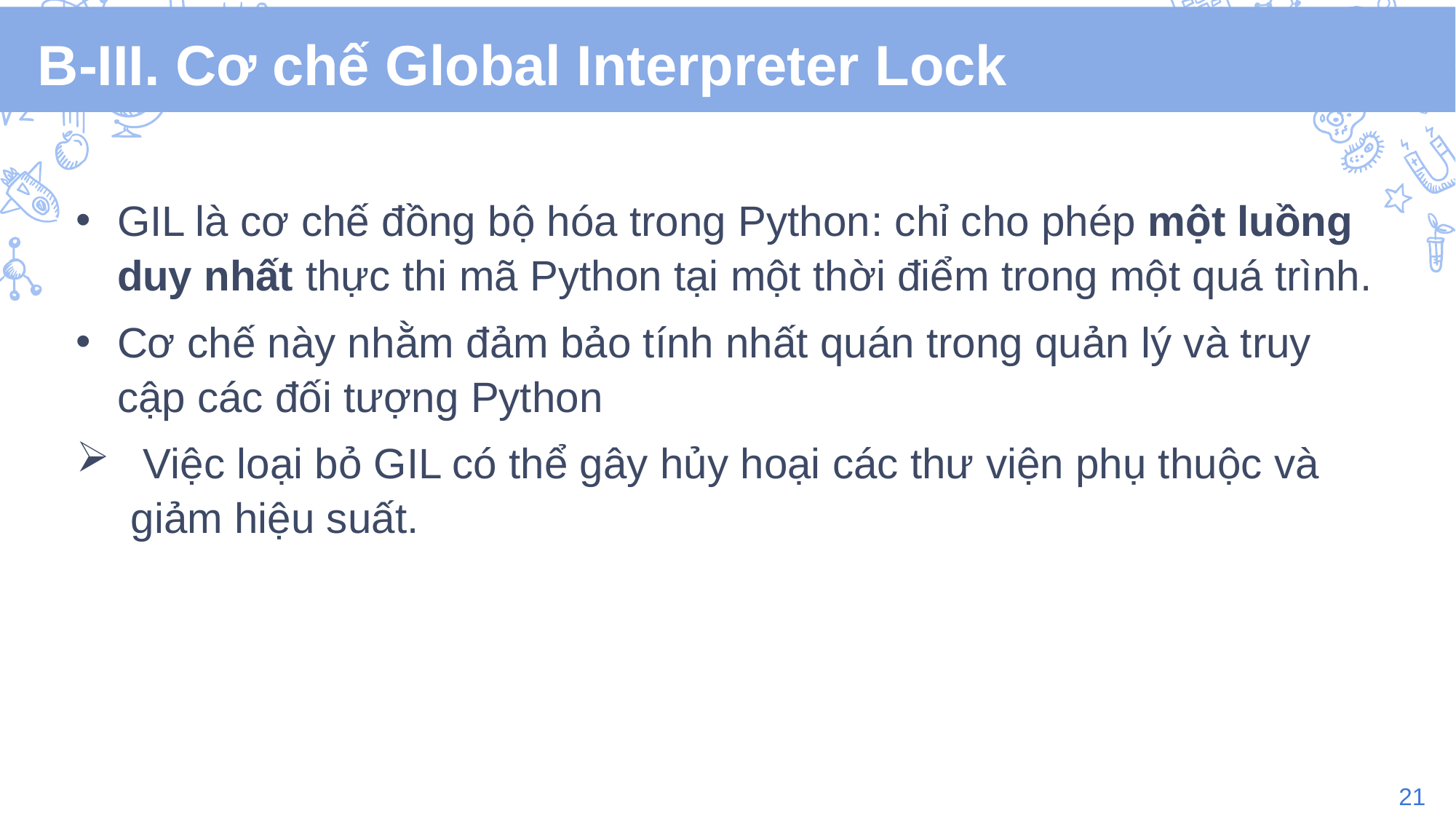

B-III. Cơ chế Global Interpreter Lock

GIL là cơ chế đồng bộ hóa trong Python: chỉ cho phép một luồng duy nhất thực thi mã Python tại một thời điểm trong một quá trình.
Cơ chế này nhằm đảm bảo tính nhất quán trong quản lý và truy cập các đối tượng Python
 Việc loại bỏ GIL có thể gây hủy hoại các thư viện phụ thuộc và giảm hiệu suất.
21